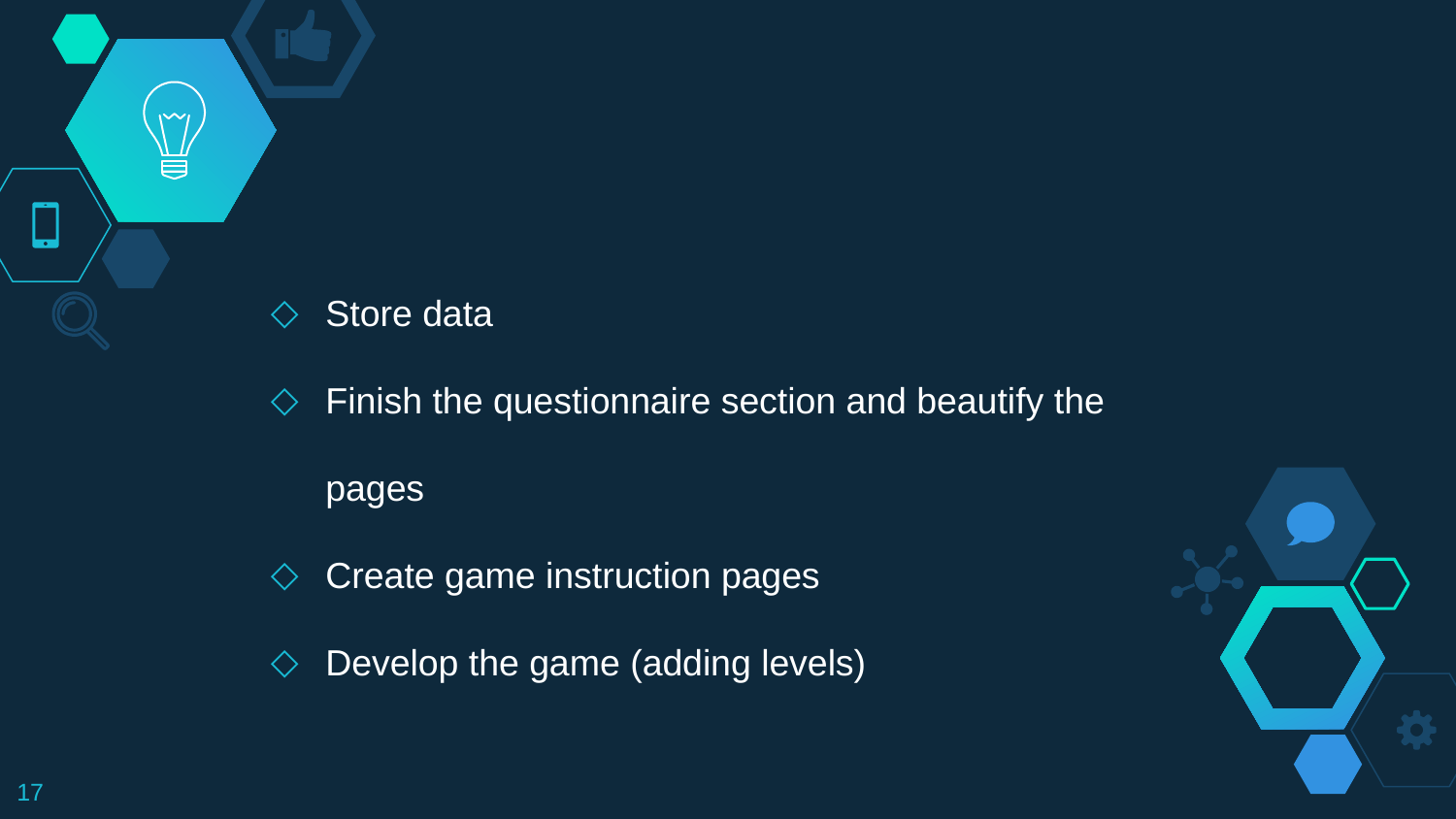

Store data
Finish the questionnaire section and beautify the pages
Create game instruction pages
Develop the game (adding levels)
17